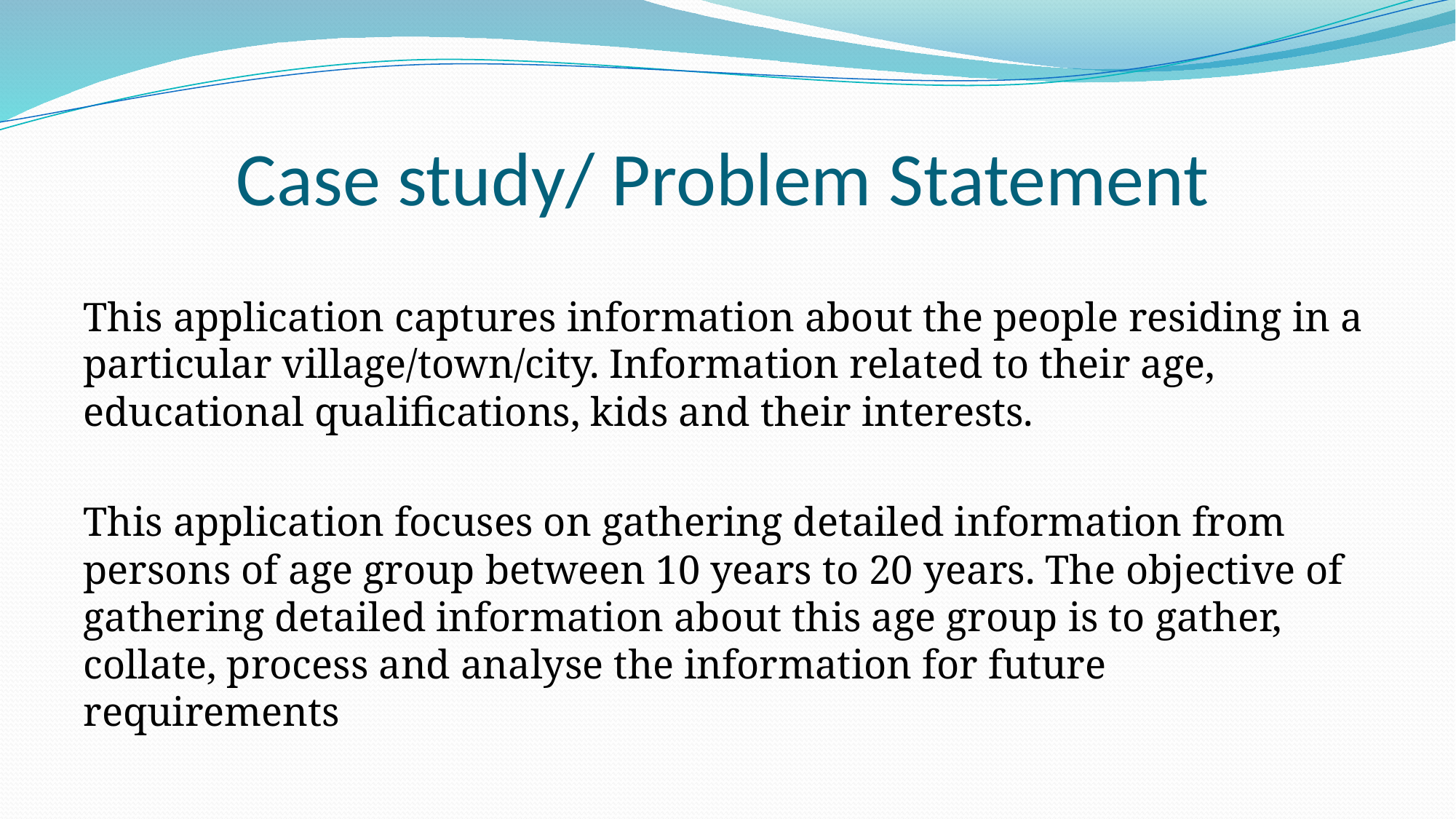

# Case study/ Problem Statement

This application captures information about the people residing in a particular village/town/city. Information related to their age, educational qualifications, kids and their interests.

This application focuses on gathering detailed information from persons of age group between 10 years to 20 years. The objective of gathering detailed information about this age group is to gather, collate, process and analyse the information for future requirements